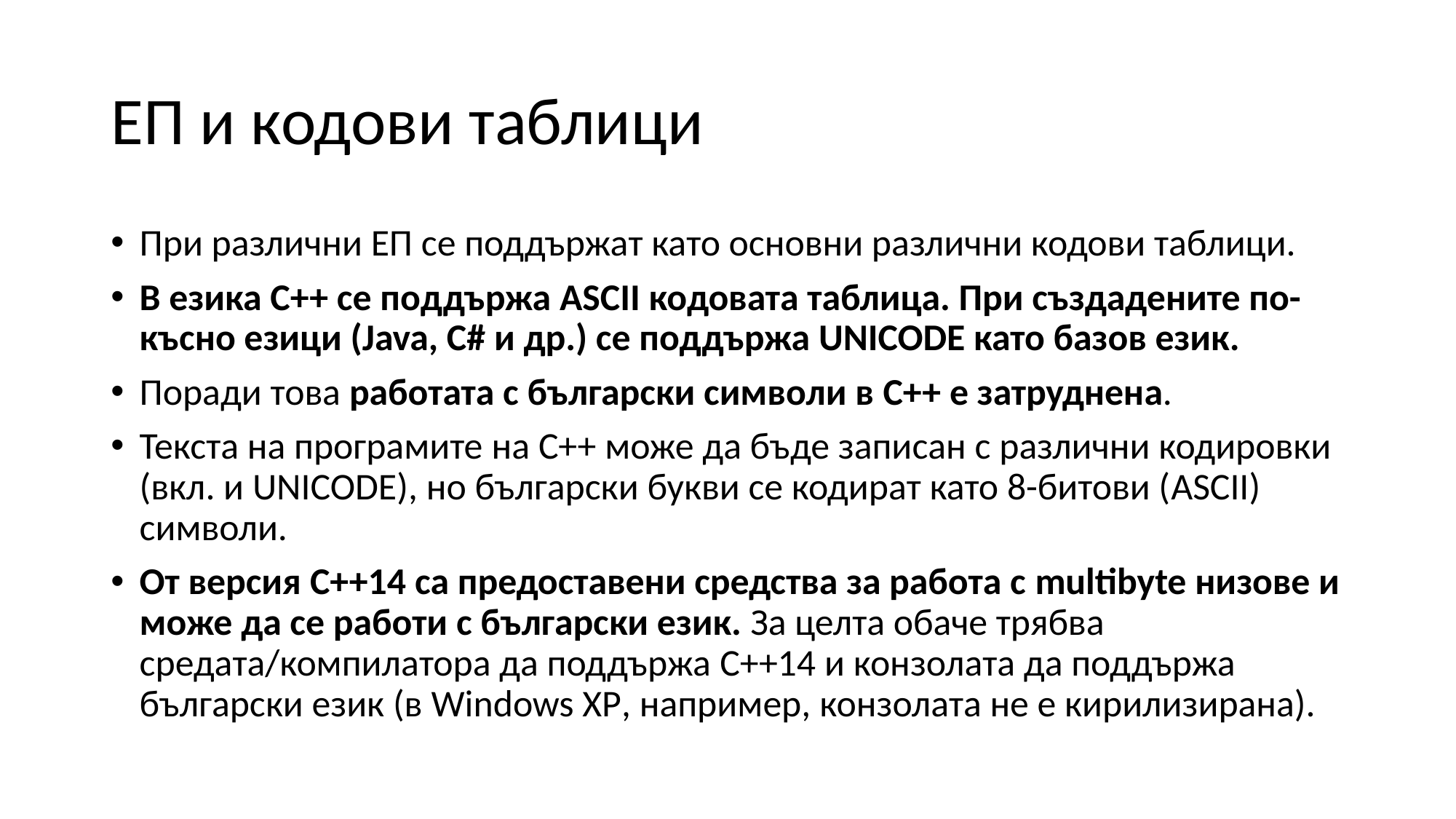

# ЕП и кодови таблици
При различни ЕП се поддържат като основни различни кодови таблици.
В езика C++ се поддържа ASCII кодовата таблица. При създадените по-късно езици (Java, C# и др.) се поддържа UNICODE като базов език.
Поради това работата с български символи в C++ е затрудненa.
Текста на програмите на C++ може да бъде записан с различни кодировки (вкл. и UNICODE), но български букви се кодират като 8-битови (ASCII) символи.
От версия C++14 са предоставени средства за работа с multibyte низове и може да се работи с български език. За целта обаче трябва средата/компилатора да поддържа C++14 и конзолата да поддържа български език (в Windows XP, например, конзолата не е кирилизирана).